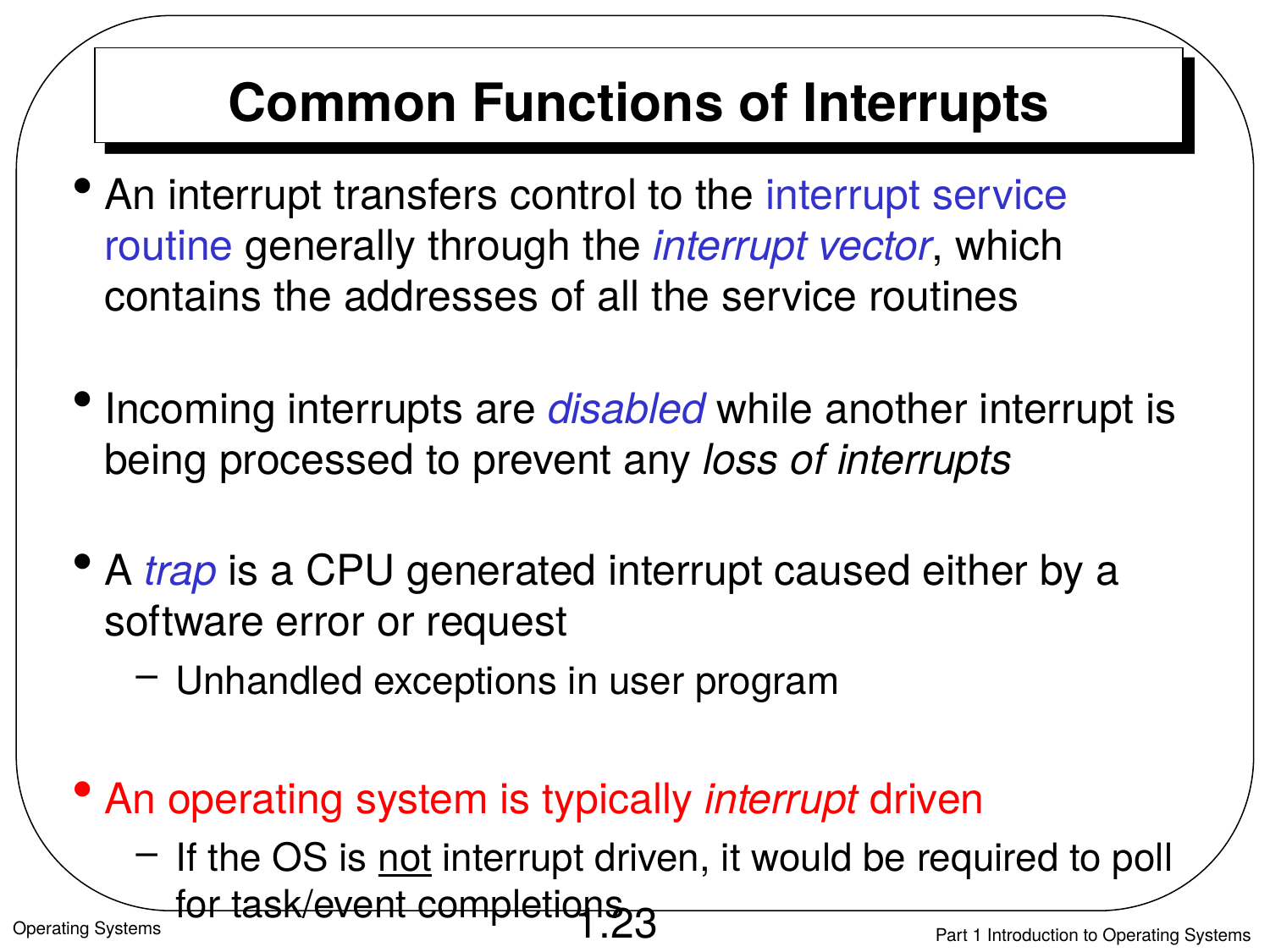

# Common Functions of Interrupts
An interrupt transfers control to the interrupt service routine generally through the interrupt vector, which contains the addresses of all the service routines

Incoming interrupts are disabled while another interrupt is being processed to prevent any loss of interrupts

A trap is a CPU generated interrupt caused either by a software error or request
Unhandled exceptions in user program

An operating system is typically interrupt driven
If the OS is not interrupt driven, it would be required to poll for task/event completions
Operating Systems